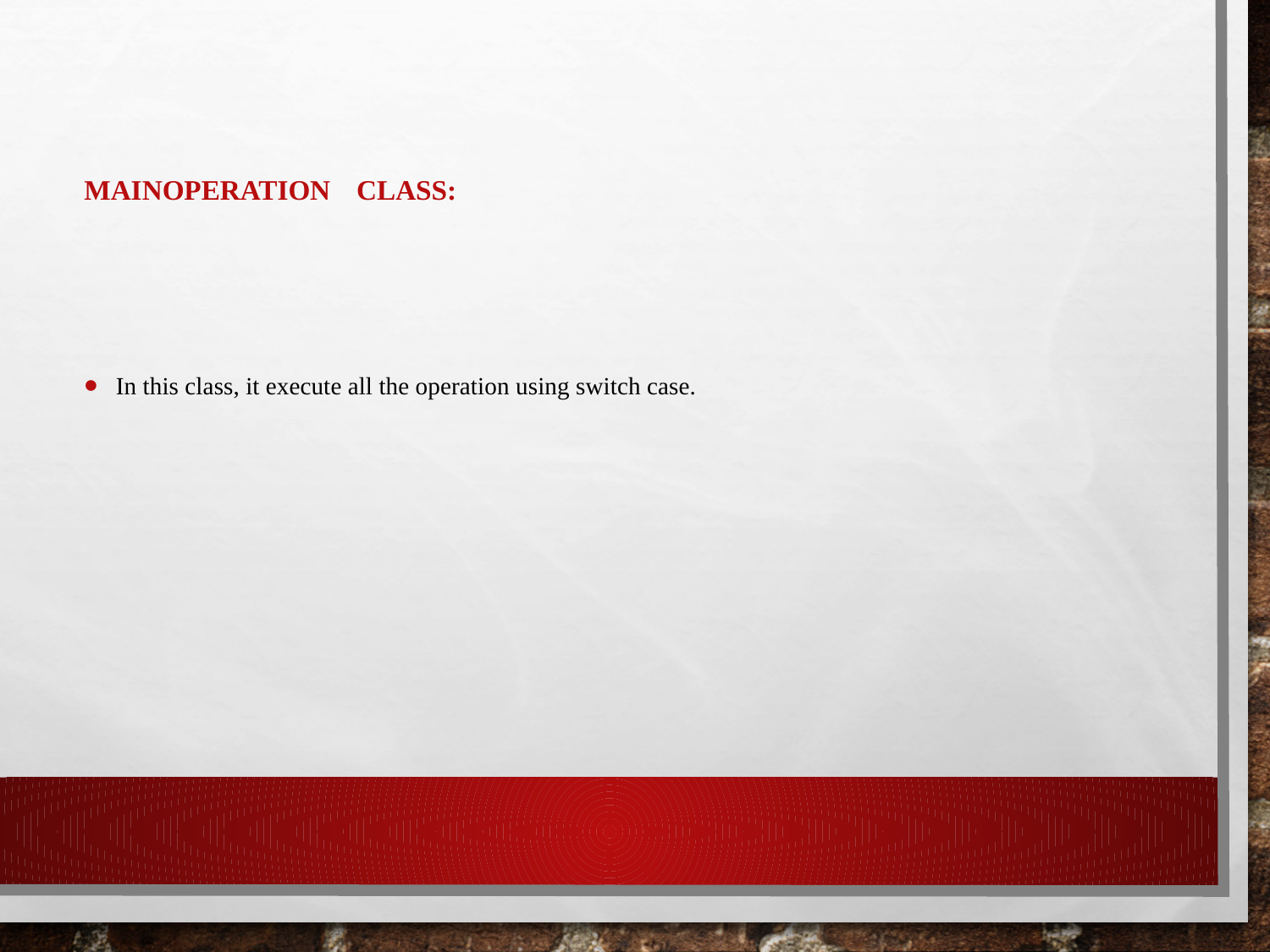

In this class, it execute all the operation using switch case.

# MAINOPERATION CLASS: